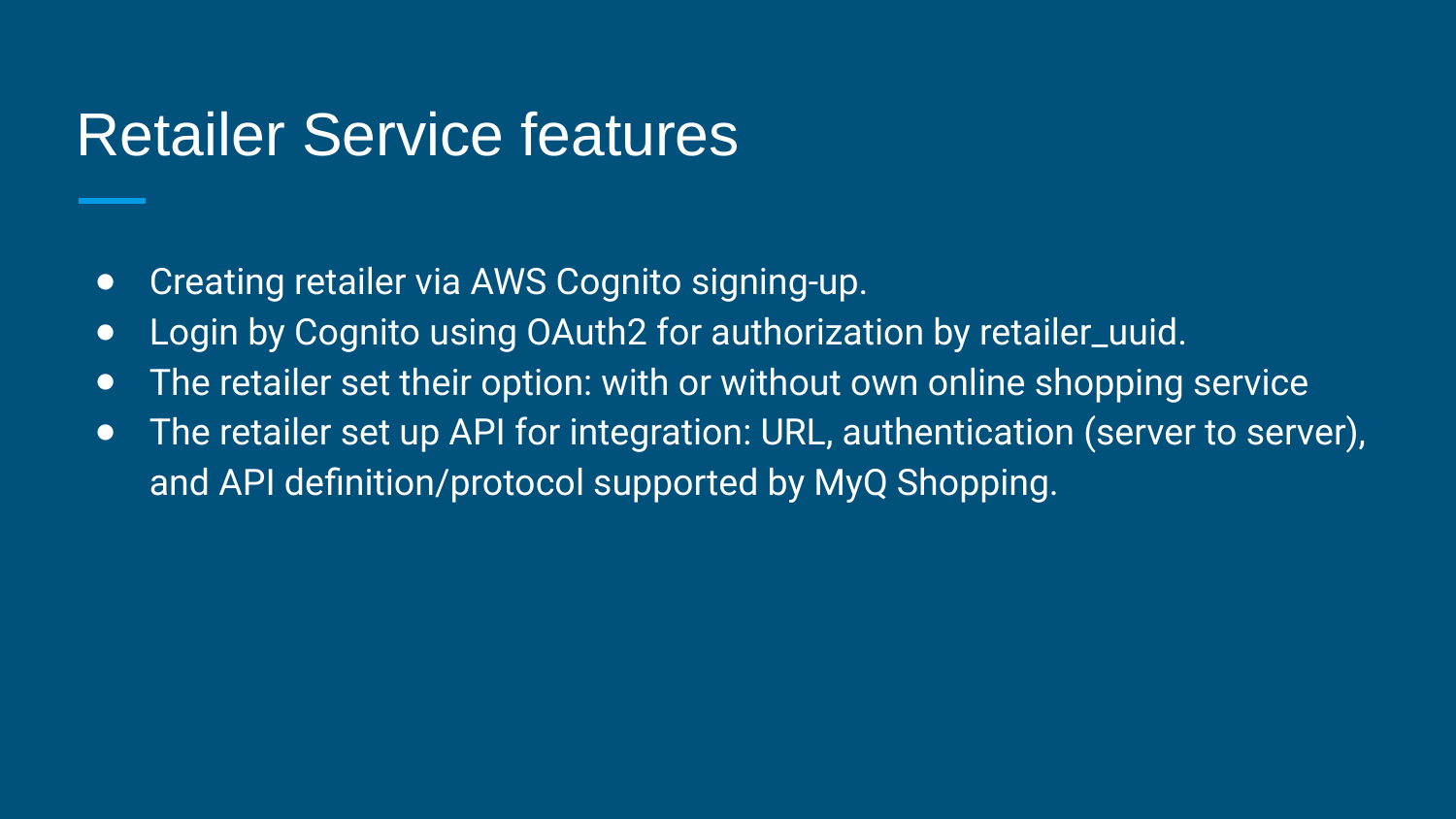

# Retailer Service features
Creating retailer via AWS Cognito signing-up.
Login by Cognito using OAuth2 for authorization by retailer_uuid.
The retailer set their option: with or without own online shopping service
The retailer set up API for integration: URL, authentication (server to server), and API definition/protocol supported by MyQ Shopping.